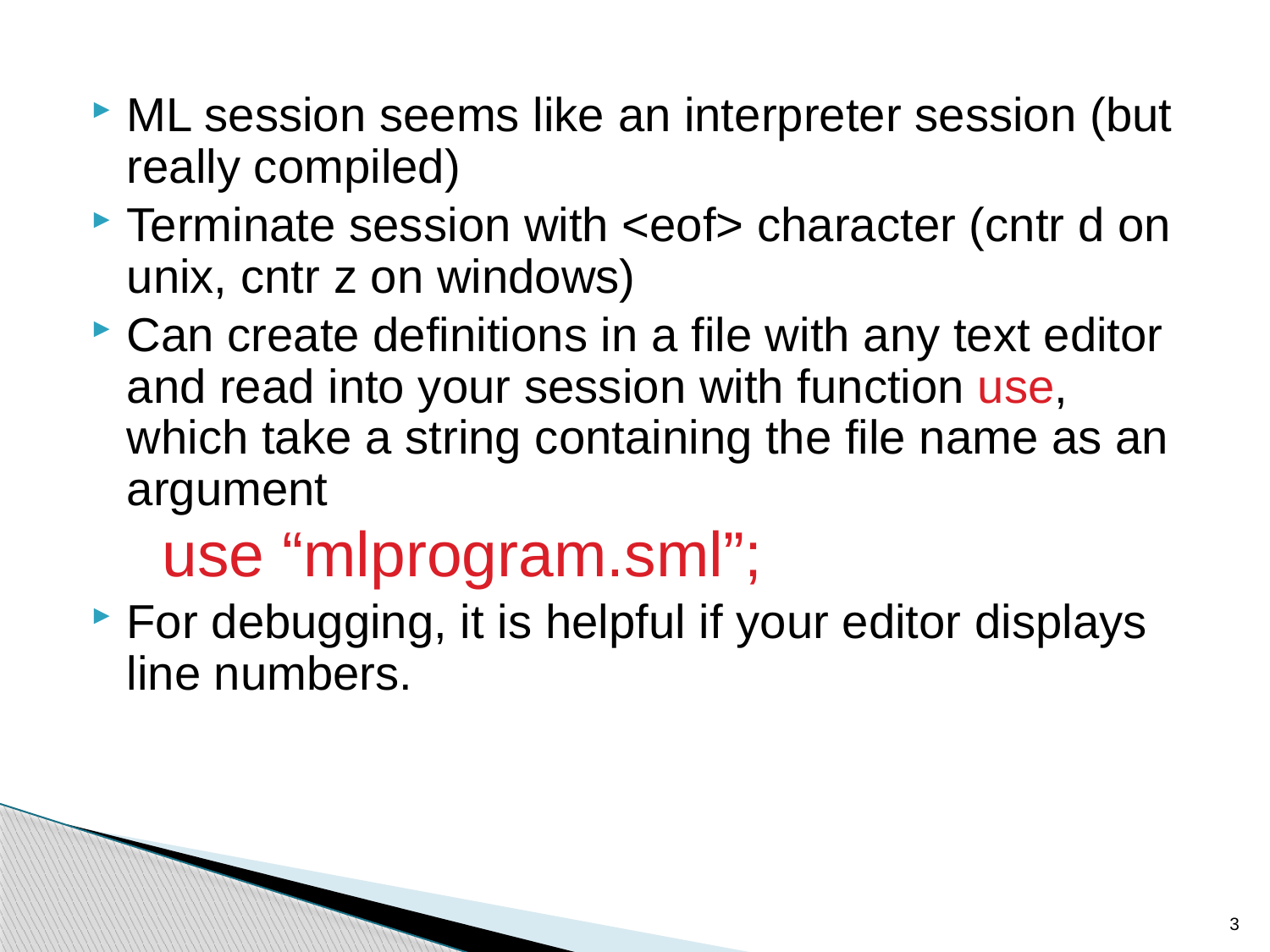

ML session seems like an interpreter session (but really compiled)
Terminate session with <eof> character (cntr d on unix, cntr z on windows)
Can create definitions in a file with any text editor and read into your session with function use, which take a string containing the file name as an argument
	use “mlprogram.sml”;
For debugging, it is helpful if your editor displays line numbers.
3